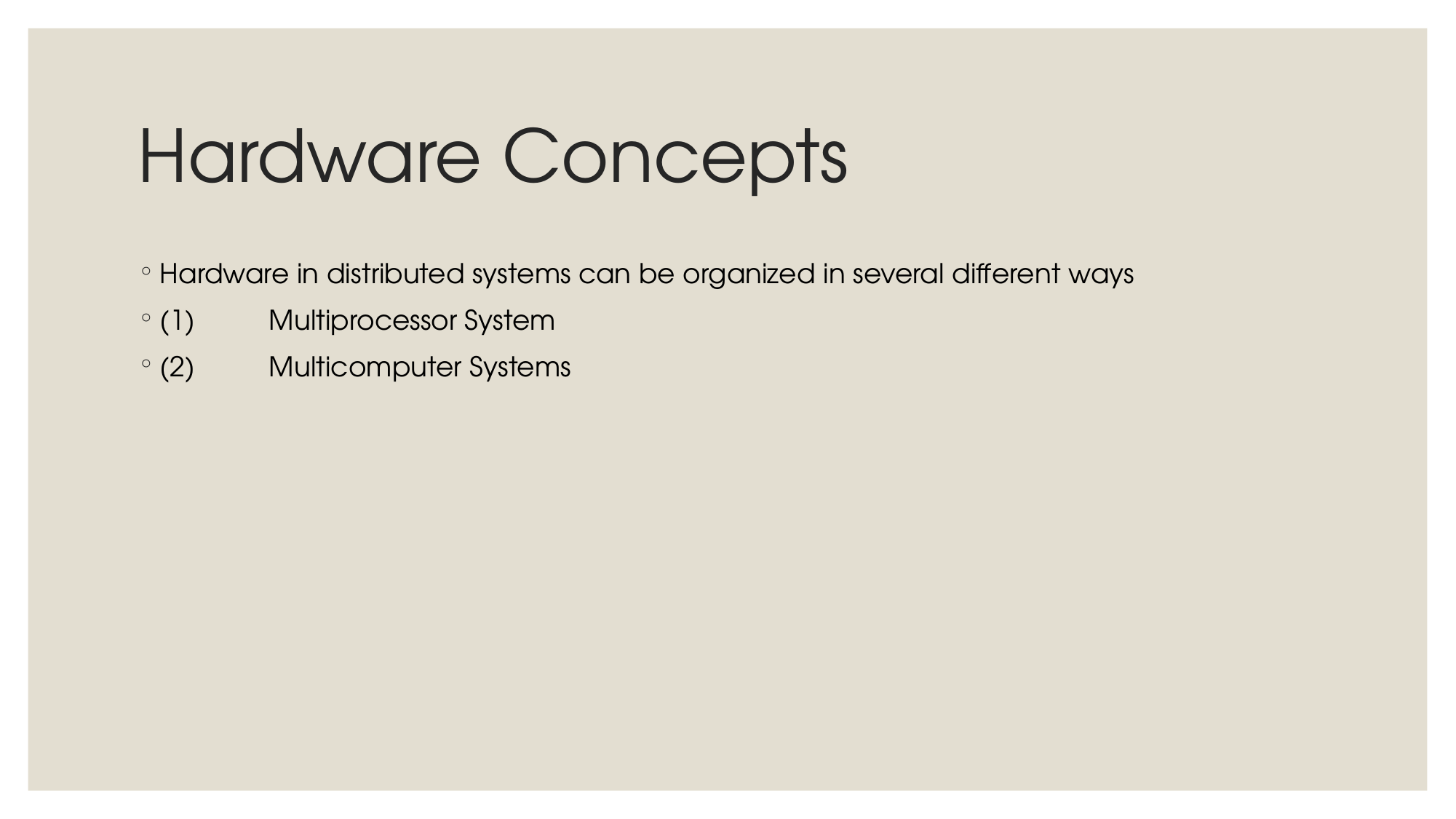

# Hardware Concepts
Hardware in distributed systems can be organized in several different ways
(1)	Multiprocessor System
(2)	Multicomputer Systems